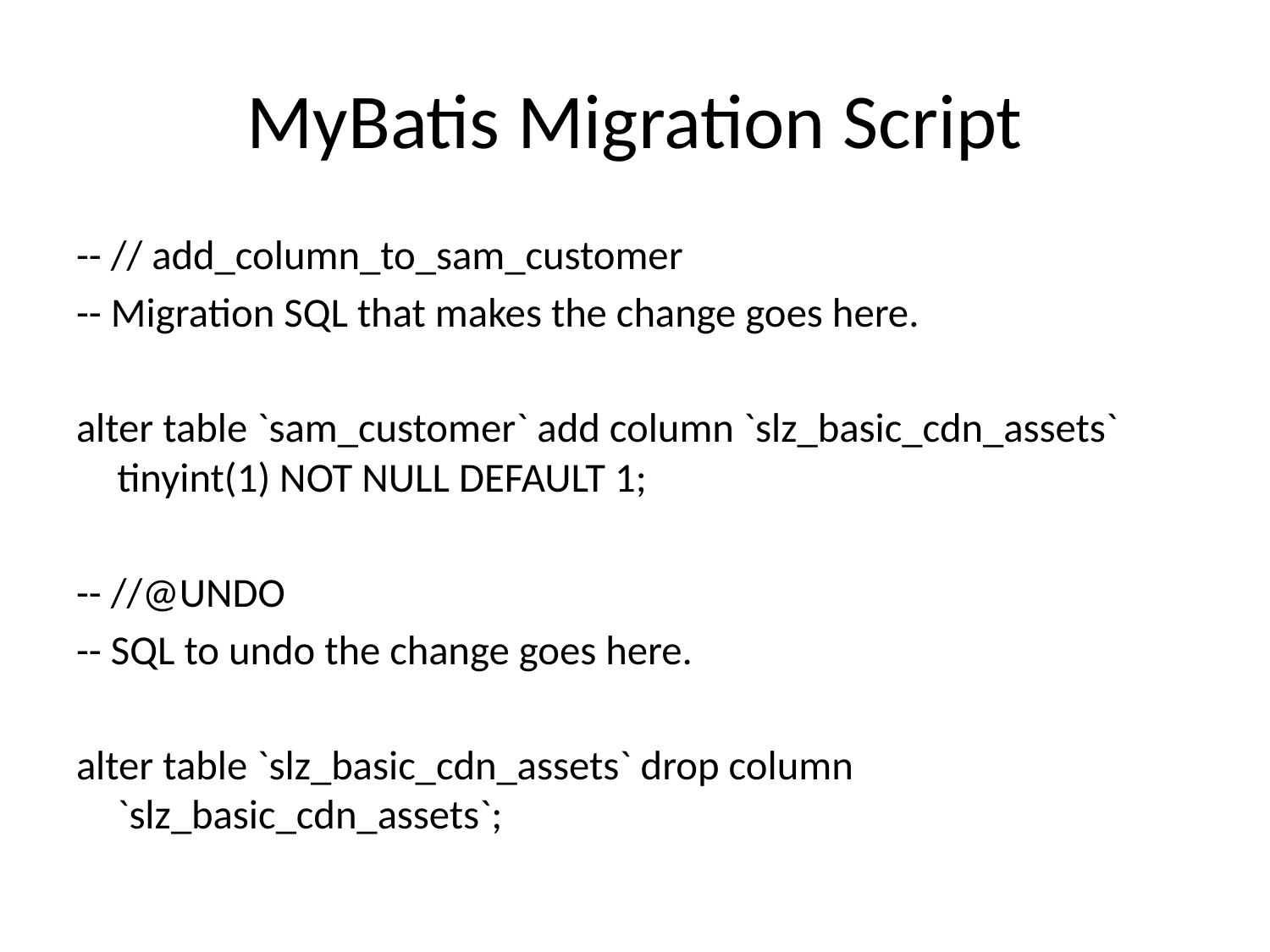

# MyBatis Migration Script
-- // add_column_to_sam_customer
-- Migration SQL that makes the change goes here.

alter table `sam_customer` add column `slz_basic_cdn_assets` tinyint(1) NOT NULL DEFAULT 1;

-- //@UNDO
-- SQL to undo the change goes here.

alter table `slz_basic_cdn_assets` drop column `slz_basic_cdn_assets`;